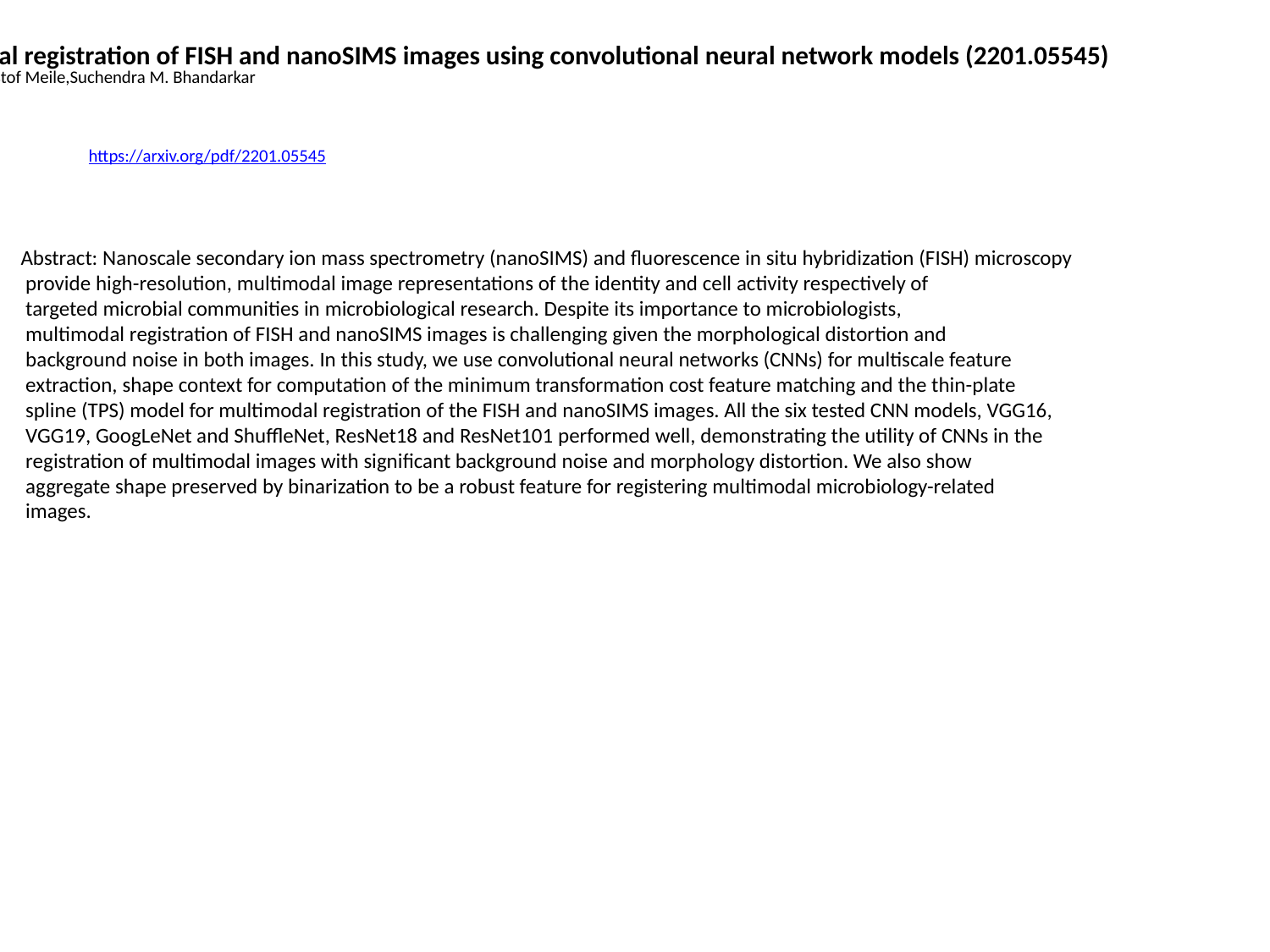

Multimodal registration of FISH and nanoSIMS images using convolutional neural network models (2201.05545)
Xiaojia He,Christof Meile,Suchendra M. Bhandarkar

https://arxiv.org/pdf/2201.05545

Abstract: Nanoscale secondary ion mass spectrometry (nanoSIMS) and fluorescence in situ hybridization (FISH) microscopy
 provide high-resolution, multimodal image representations of the identity and cell activity respectively of
 targeted microbial communities in microbiological research. Despite its importance to microbiologists,
 multimodal registration of FISH and nanoSIMS images is challenging given the morphological distortion and
 background noise in both images. In this study, we use convolutional neural networks (CNNs) for multiscale feature
 extraction, shape context for computation of the minimum transformation cost feature matching and the thin-plate
 spline (TPS) model for multimodal registration of the FISH and nanoSIMS images. All the six tested CNN models, VGG16,
 VGG19, GoogLeNet and ShuffleNet, ResNet18 and ResNet101 performed well, demonstrating the utility of CNNs in the
 registration of multimodal images with significant background noise and morphology distortion. We also show
 aggregate shape preserved by binarization to be a robust feature for registering multimodal microbiology-related
 images.